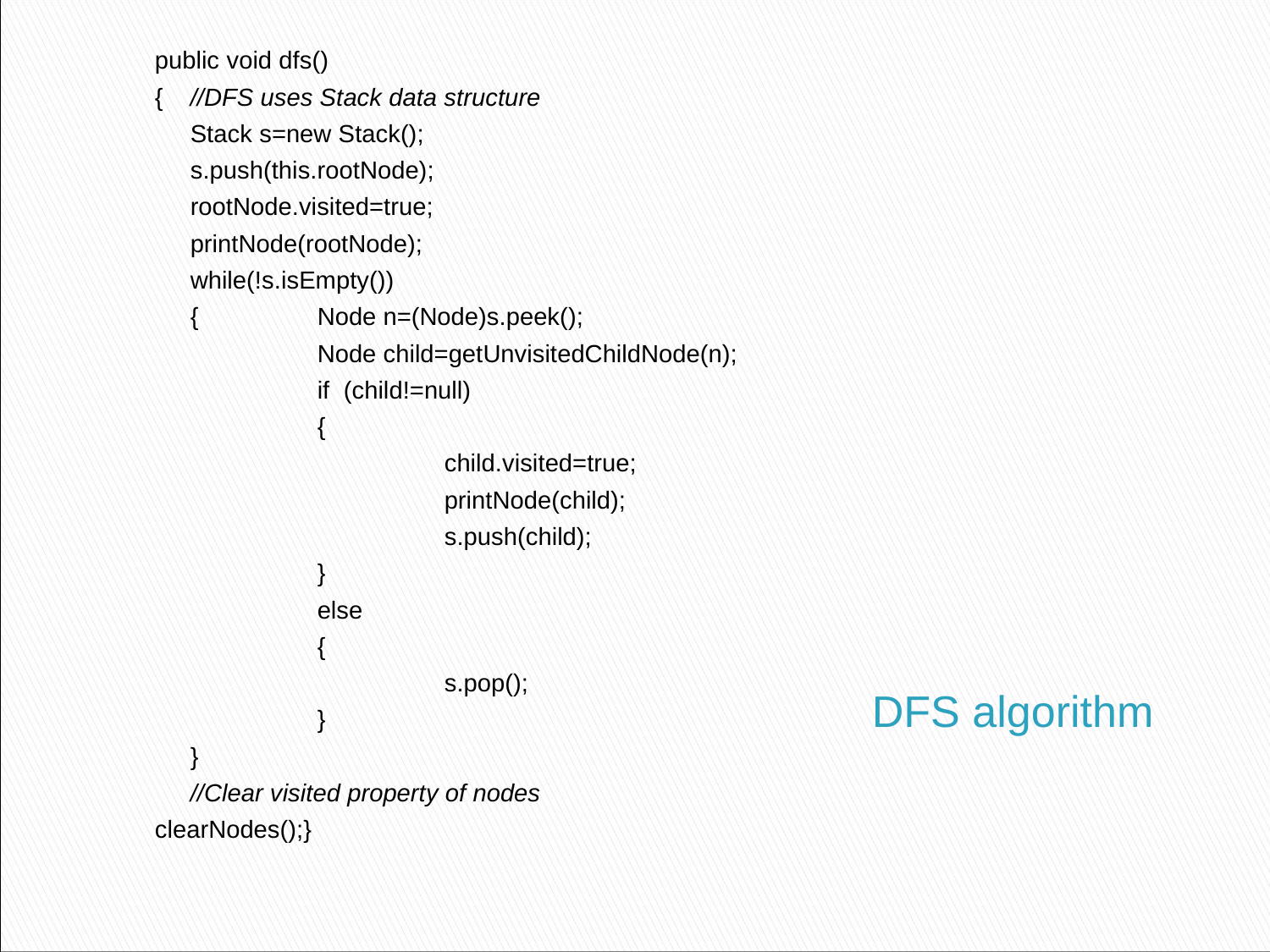

public void dfs()
{	//DFS uses Stack data structure
	Stack s=new Stack();
	s.push(this.rootNode);
	rootNode.visited=true;
	printNode(rootNode);
	while(!s.isEmpty())
	{	Node n=(Node)s.peek();
		Node child=getUnvisitedChildNode(n);
		if  (child!=null)
		{
			child.visited=true;
			printNode(child);
			s.push(child);
		}
		else
		{
			s.pop();
		}
	}
	//Clear visited property of nodes
clearNodes();}
# DFS algorithm